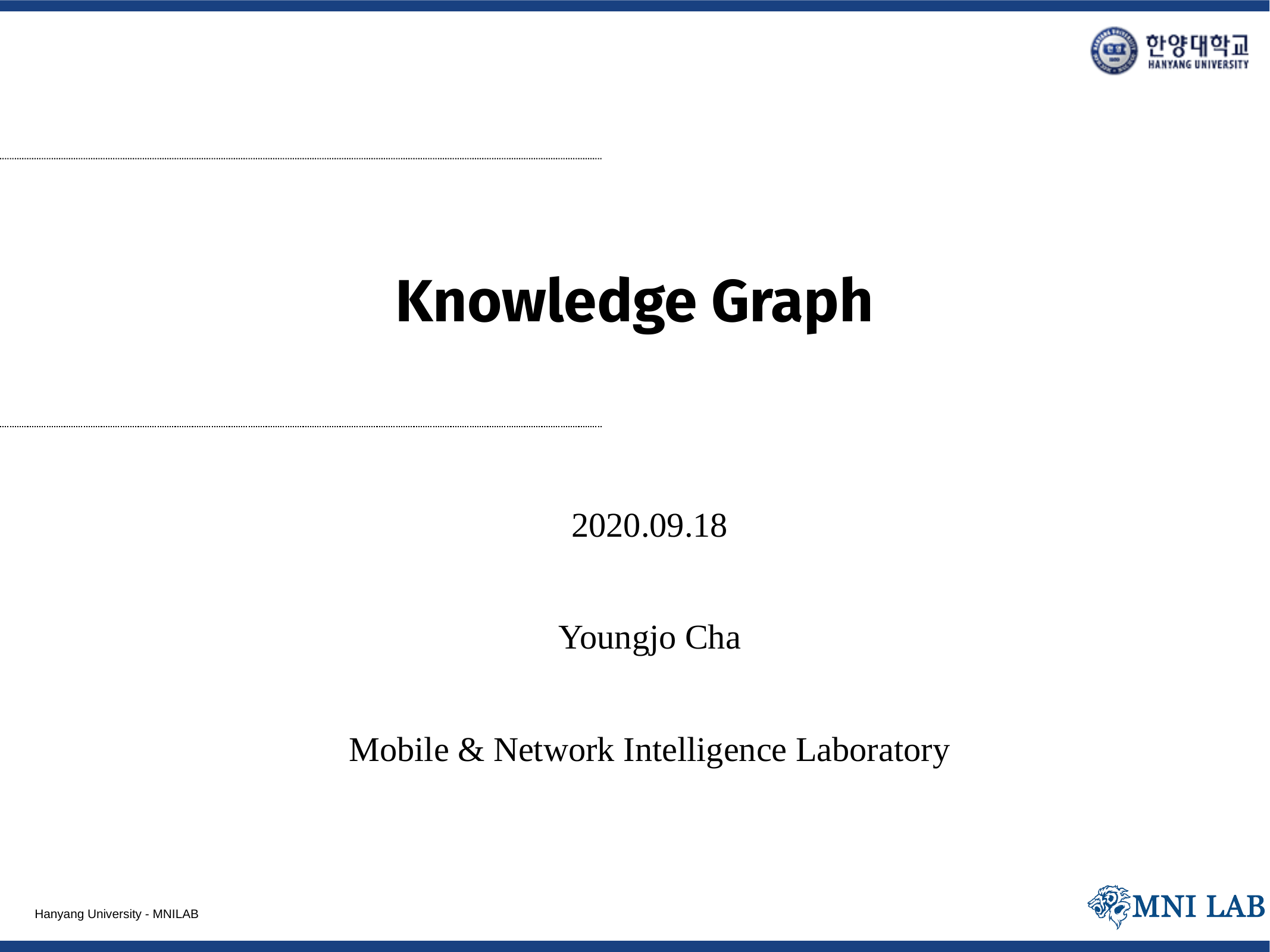

# Knowledge Graph
2020.09.18

Youngjo Cha

Mobile & Network Intelligence Laboratory